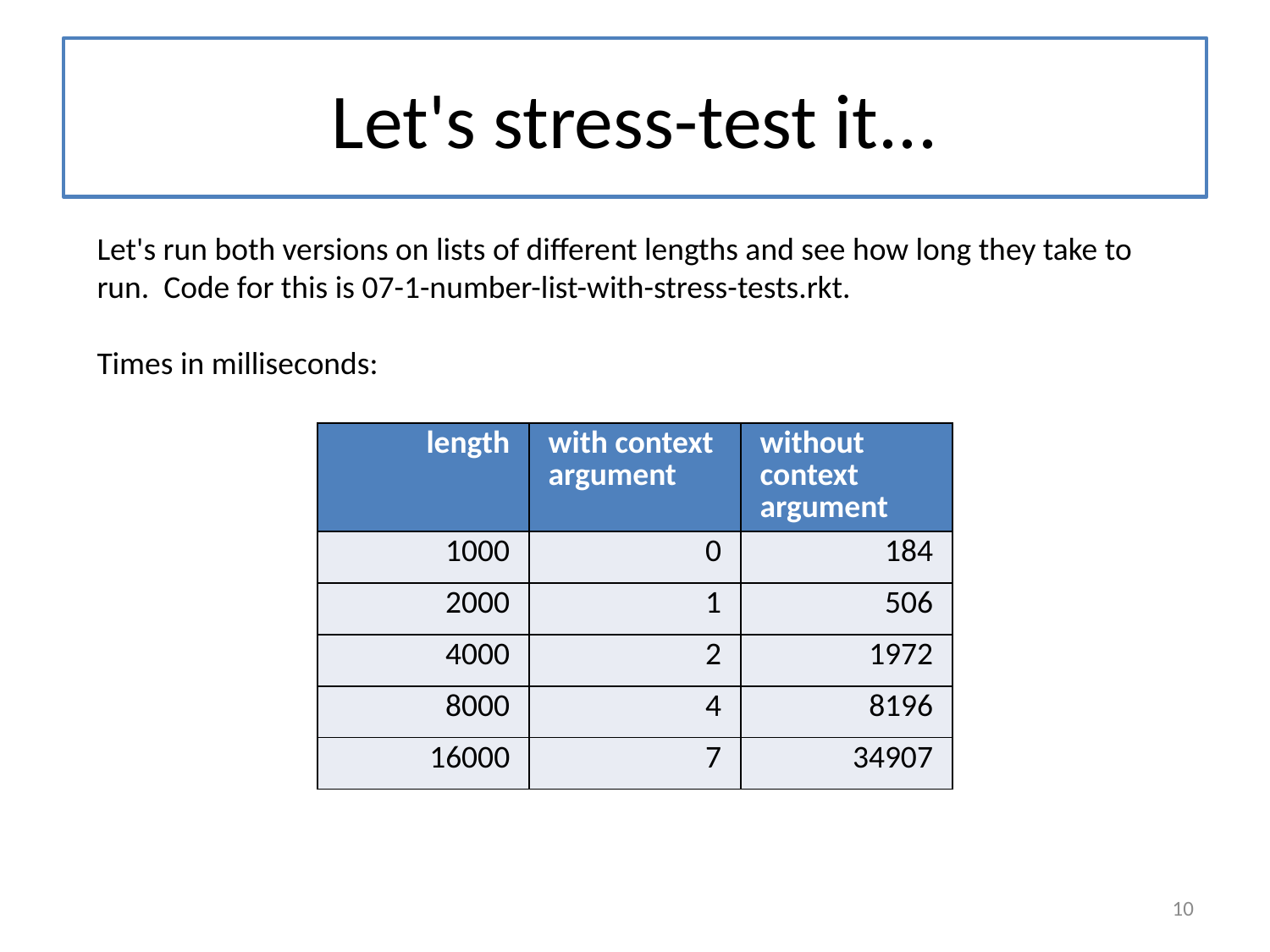

# Let's stress-test it...
Let's run both versions on lists of different lengths and see how long they take to run.  Code for this is 07-1-number-list-with-stress-tests.rkt.

Times in milliseconds:
| length | with context argument | without context argument |
| --- | --- | --- |
| 1000 | 0 | 184 |
| 2000 | 1 | 506 |
| 4000 | 2 | 1972 |
| 8000 | 4 | 8196 |
| 16000 | 7 | 34907 |
10